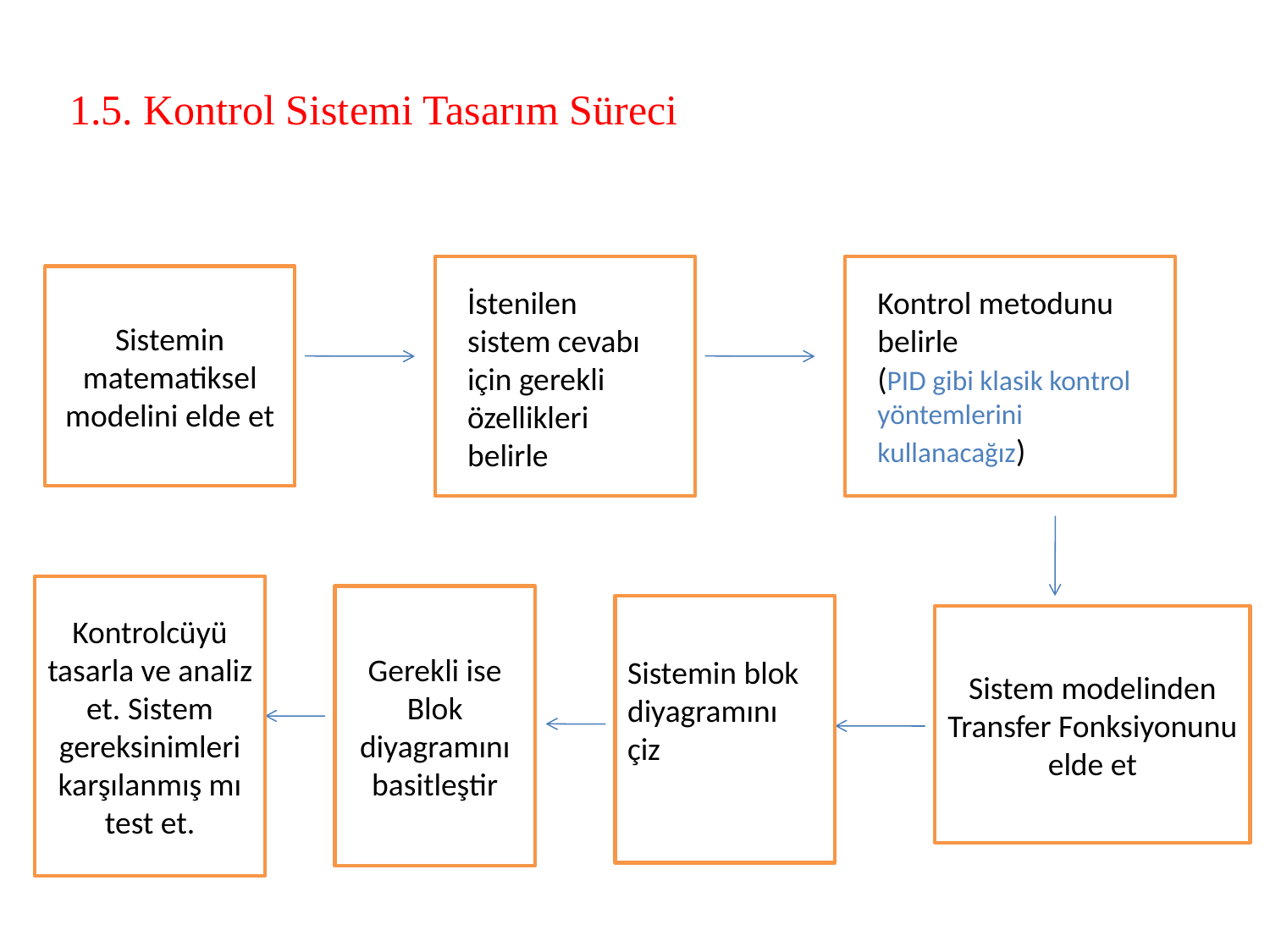

1.5. Kontrol Sistemi Tasarım Süreci

Sistemin matematiksel modelini elde et
İstenilen sistem cevabı için gerekli  özellikleri
belirle
Kontrol metodunu belirle
(PID gibi klasik kontrol yöntemlerini kullanacağız)
Kontrolcüyü tasarla ve analiz et. Sistem gereksinimleri karşılanmış mı test et.
Gerekli ise Blok diyagramını basitleştir

Sistem modelinden
Transfer Fonksiyonunu elde et
Sistemin blok diyagramını çiz